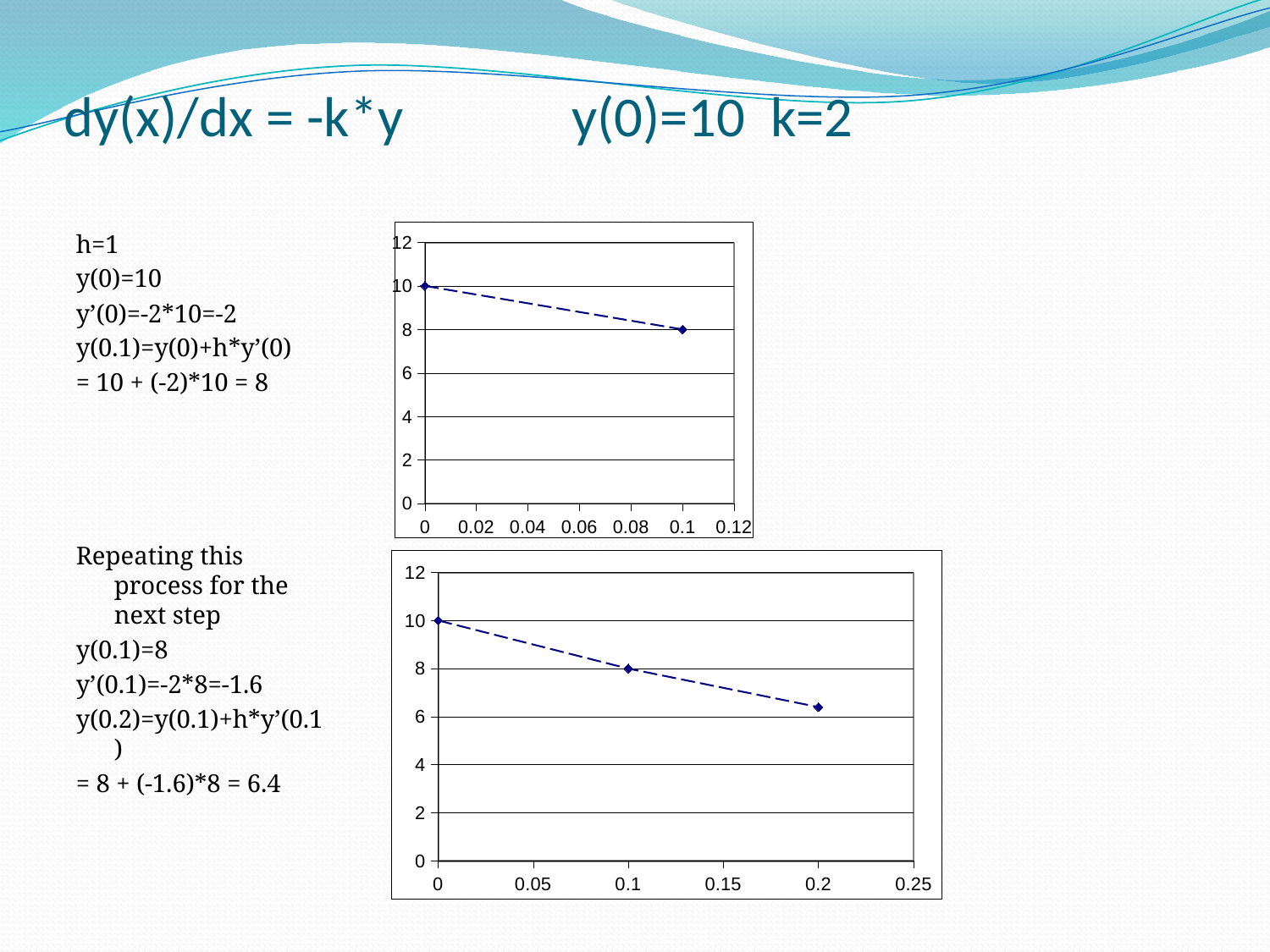

# dy(x)/dx = -k*y		y(0)=10  k=2
h=1
y(0)=10
y’(0)=-2*10=-2
y(0.1)=y(0)+h*y’(0)
= 10 + (-2)*10 = 8

Repeating this process for the next step
y(0.1)=8
y’(0.1)=-2*8=-1.6
y(0.2)=y(0.1)+h*y’(0.1)
= 8 + (-1.6)*8 = 6.4

### Chart

| Category |  |
|---|---|

### Chart

| Category |  |
|---|---|